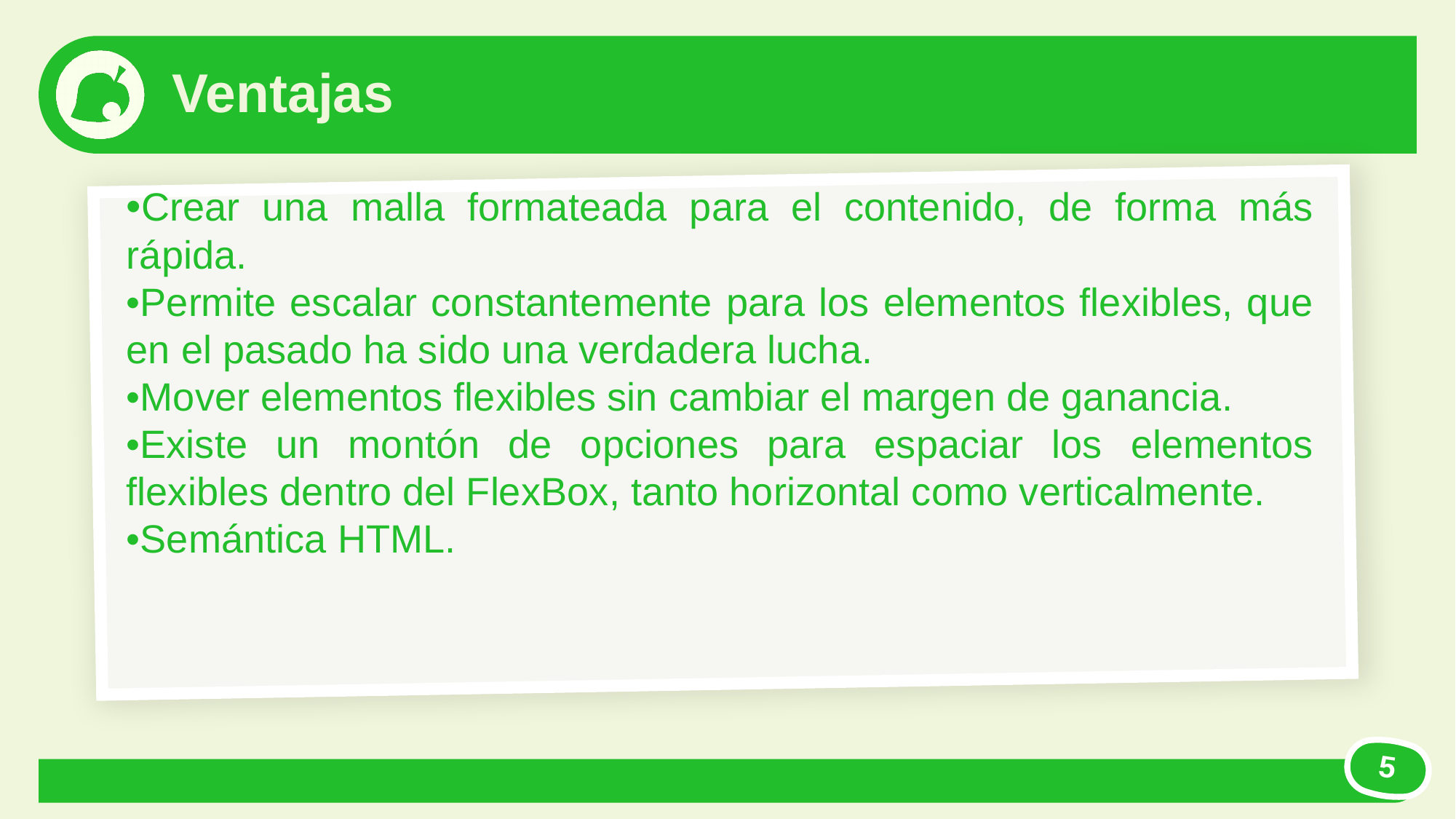

# Ventajas
•Crear una malla formateada para el contenido, de forma más rápida.
•Permite escalar constantemente para los elementos flexibles, que en el pasado ha sido una verdadera lucha.
•Mover elementos flexibles sin cambiar el margen de ganancia.
•Existe un montón de opciones para espaciar los elementos flexibles dentro del FlexBox, tanto horizontal como verticalmente.
•Semántica HTML.

5